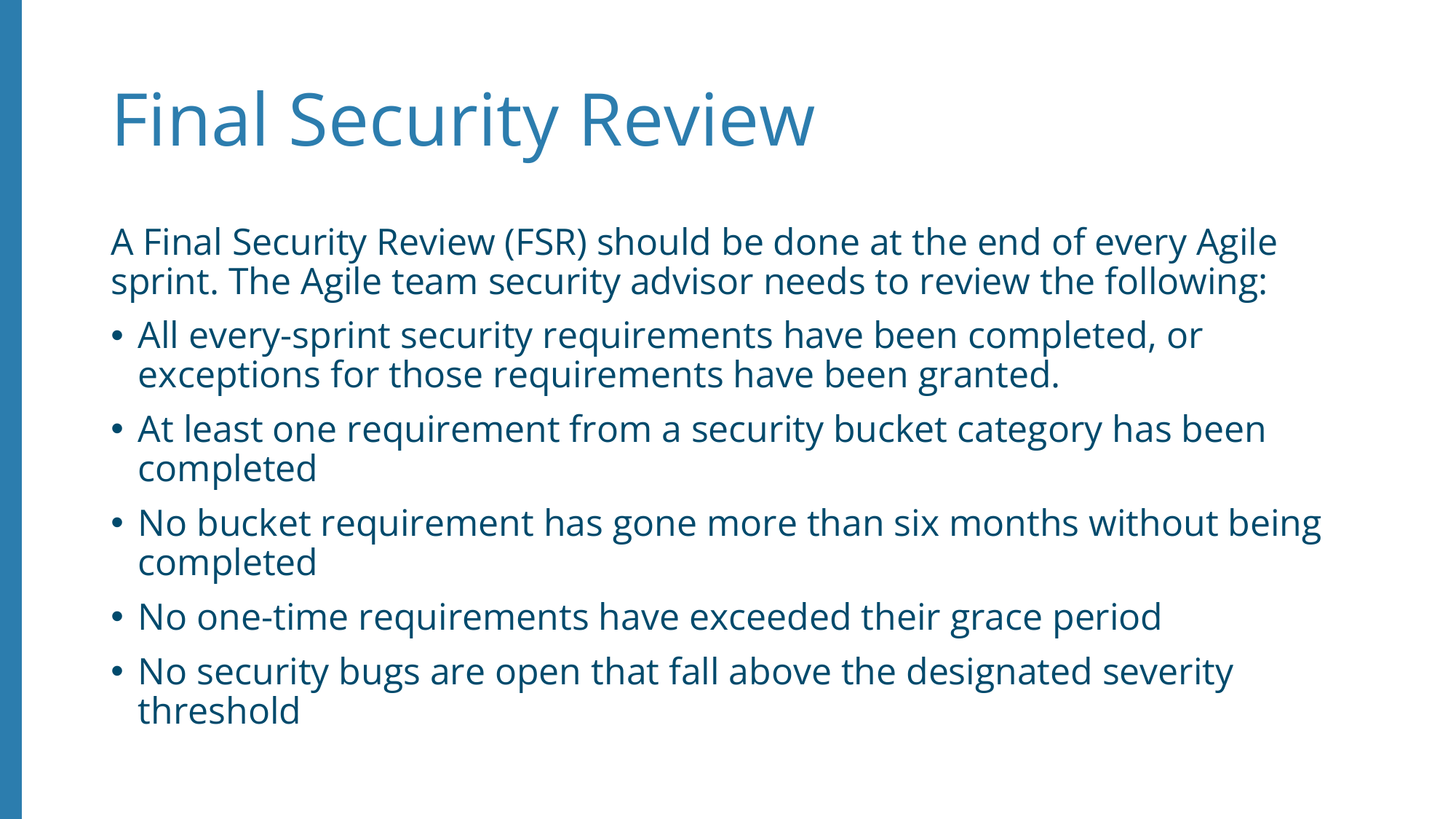

# Final Security Review
A Final Security Review (FSR) should be done at the end of every Agile sprint. The Agile team security advisor needs to review the following:
All every-sprint security requirements have been completed, or exceptions for those requirements have been granted.
At least one requirement from a security bucket category has been completed
No bucket requirement has gone more than six months without being completed
No one-time requirements have exceeded their grace period
No security bugs are open that fall above the designated severity threshold